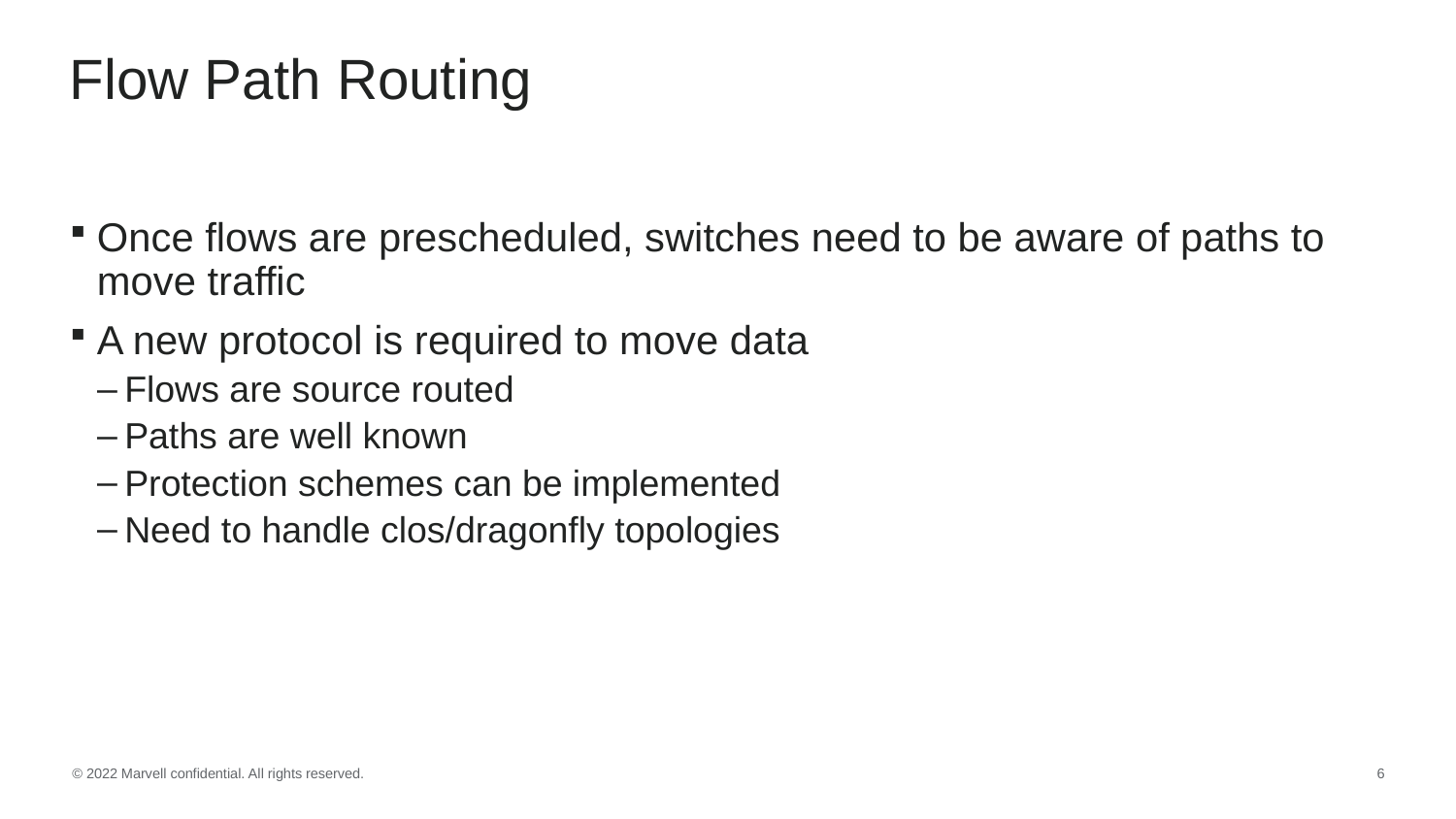

# Flow Path Routing
Once flows are prescheduled, switches need to be aware of paths to move traffic
A new protocol is required to move data
Flows are source routed
Paths are well known
Protection schemes can be implemented
Need to handle clos/dragonfly topologies